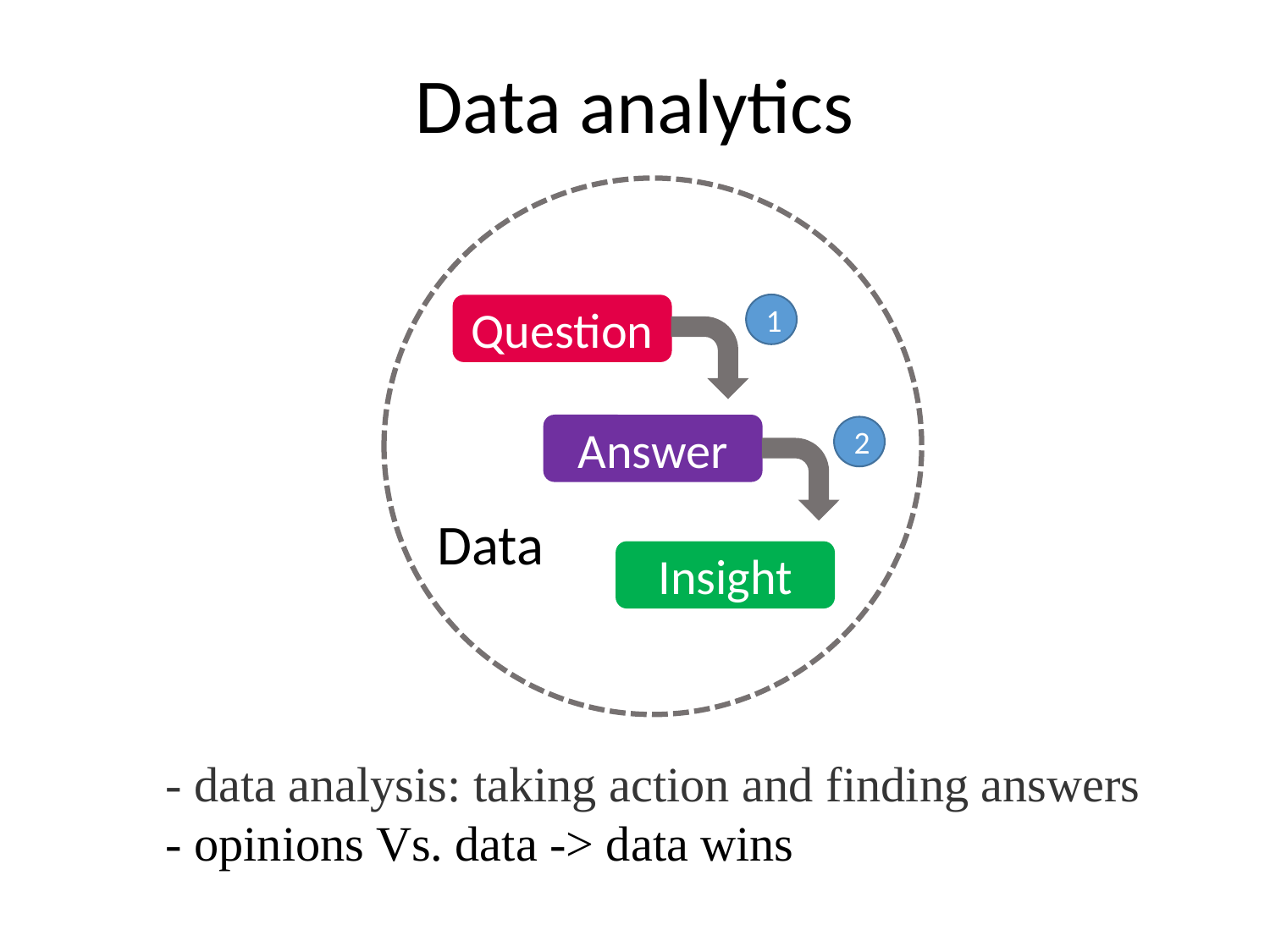

# Data analytics

1
Question

Answer
2

Data
Insight
- data analysis: taking action and finding answers
- opinions Vs. data -> data wins